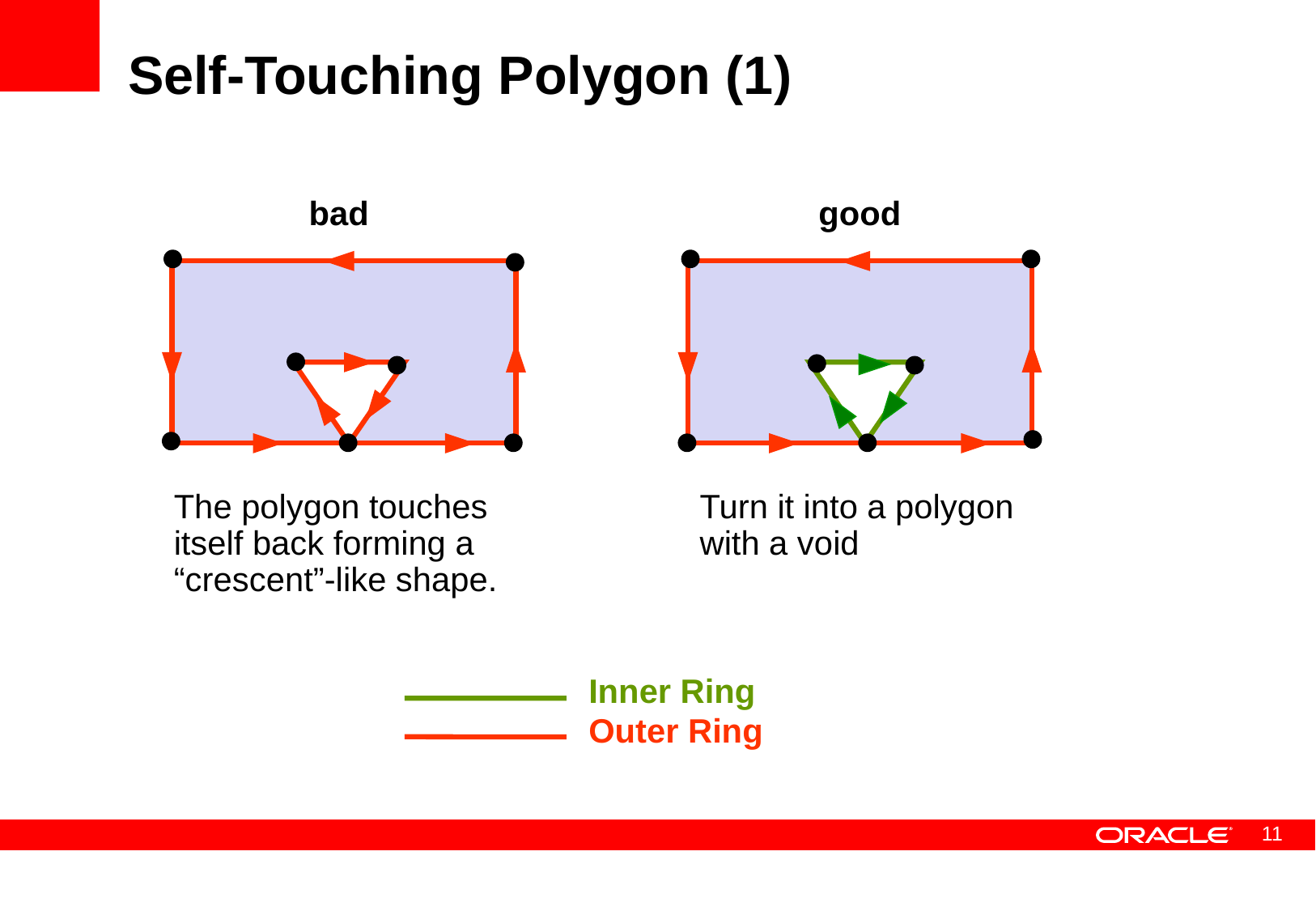

# Self-Touching Polygon (1)
bad
good

The polygon touches itself back forming a “crescent”-like shape.
Turn it into a polygon with a void
Inner Ring

Outer Ring